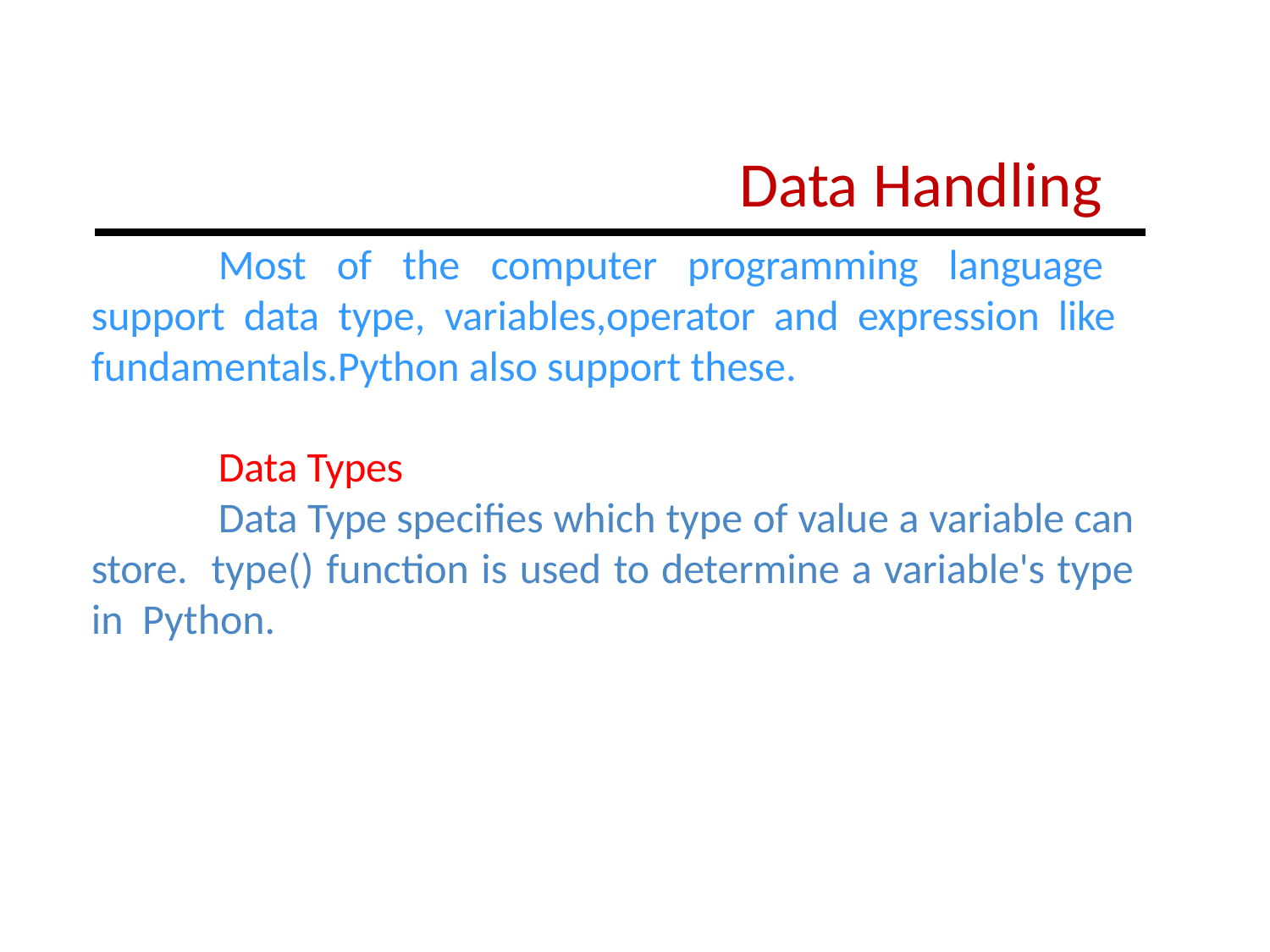

# Data Handling

Most of the computer programming language  support data type, variables,operator and expression like  fundamentals.Python also support these.

Data Types
Data Type specifies which type of value a variable can store.  type() function is used to determine a variable's type in  Python.